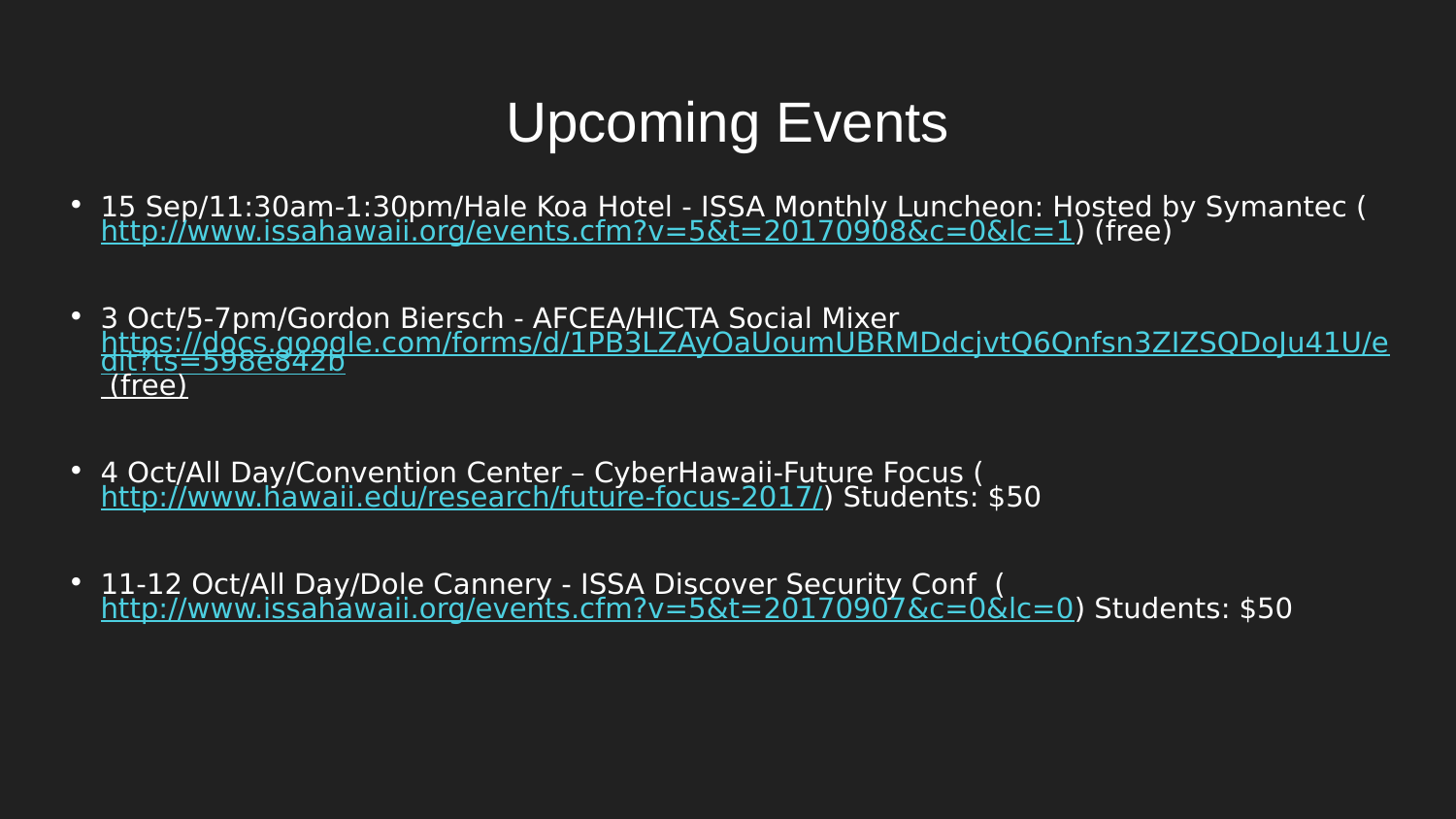

# Upcoming Events
15 Sep/11:30am-1:30pm/Hale Koa Hotel - ISSA Monthly Luncheon: Hosted by Symantec (http://www.issahawaii.org/events.cfm?v=5&t=20170908&c=0&lc=1) (free)

3 Oct/5-7pm/Gordon Biersch - AFCEA/HICTA Social Mixer https://docs.google.com/forms/d/1PB3LZAyOaUoumUBRMDdcjvtQ6Qnfsn3ZIZSQDoJu41U/edit?ts=598e842b (free)

4 Oct/All Day/Convention Center – CyberHawaii-Future Focus (http://www.hawaii.edu/research/future-focus-2017/) Students: $50

11-12 Oct/All Day/Dole Cannery - ISSA Discover Security Conf  (http://www.issahawaii.org/events.cfm?v=5&t=20170907&c=0&lc=0) Students: $50